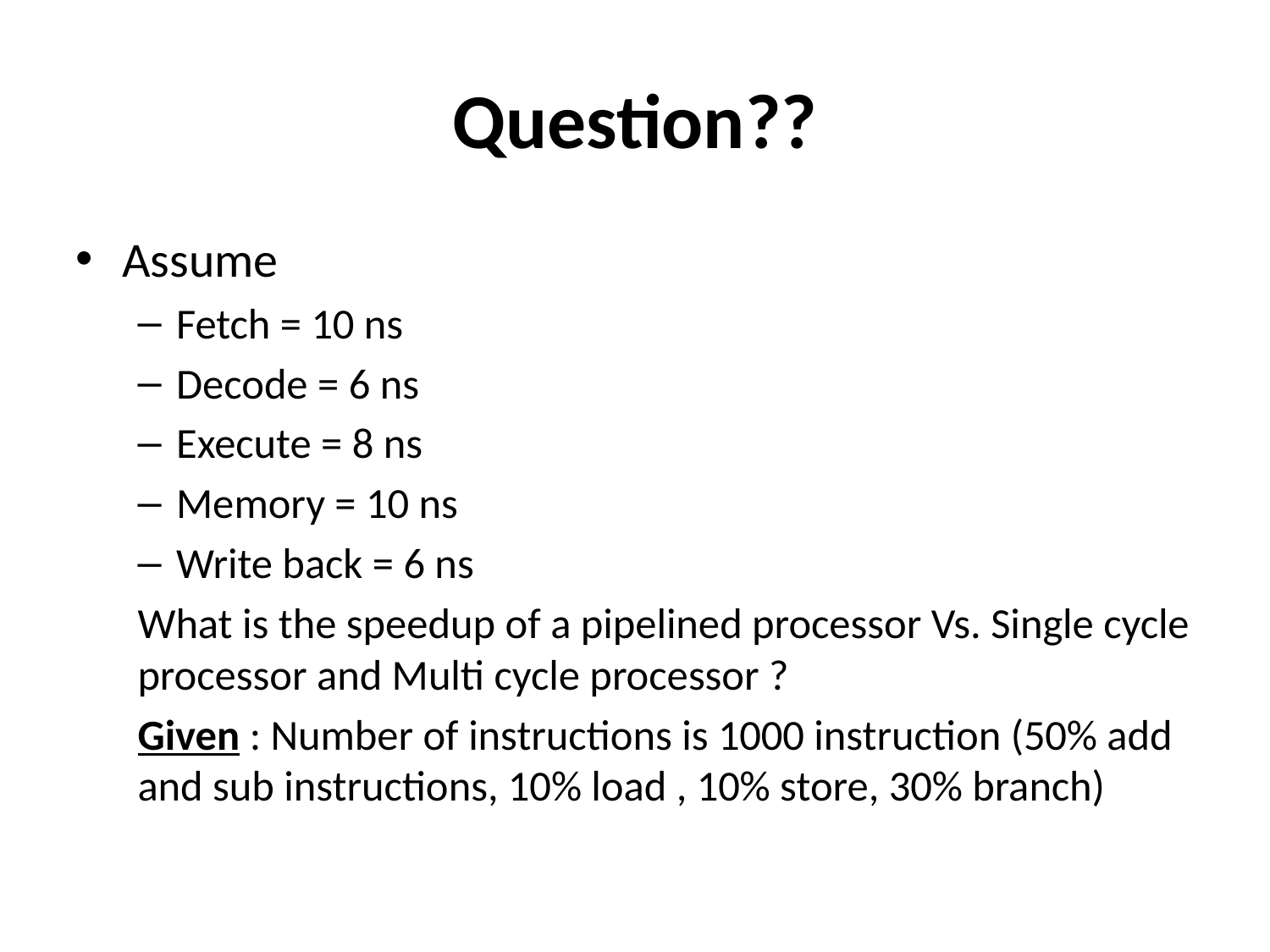

Question??
Assume
Fetch = 10 ns
Decode = 6 ns
Execute = 8 ns
Memory = 10 ns
Write back = 6 ns
What is the speedup of a pipelined processor Vs. Single cycle processor and Multi cycle processor ?
Given : Number of instructions is 1000 instruction (50% add and sub instructions, 10% load , 10% store, 30% branch)